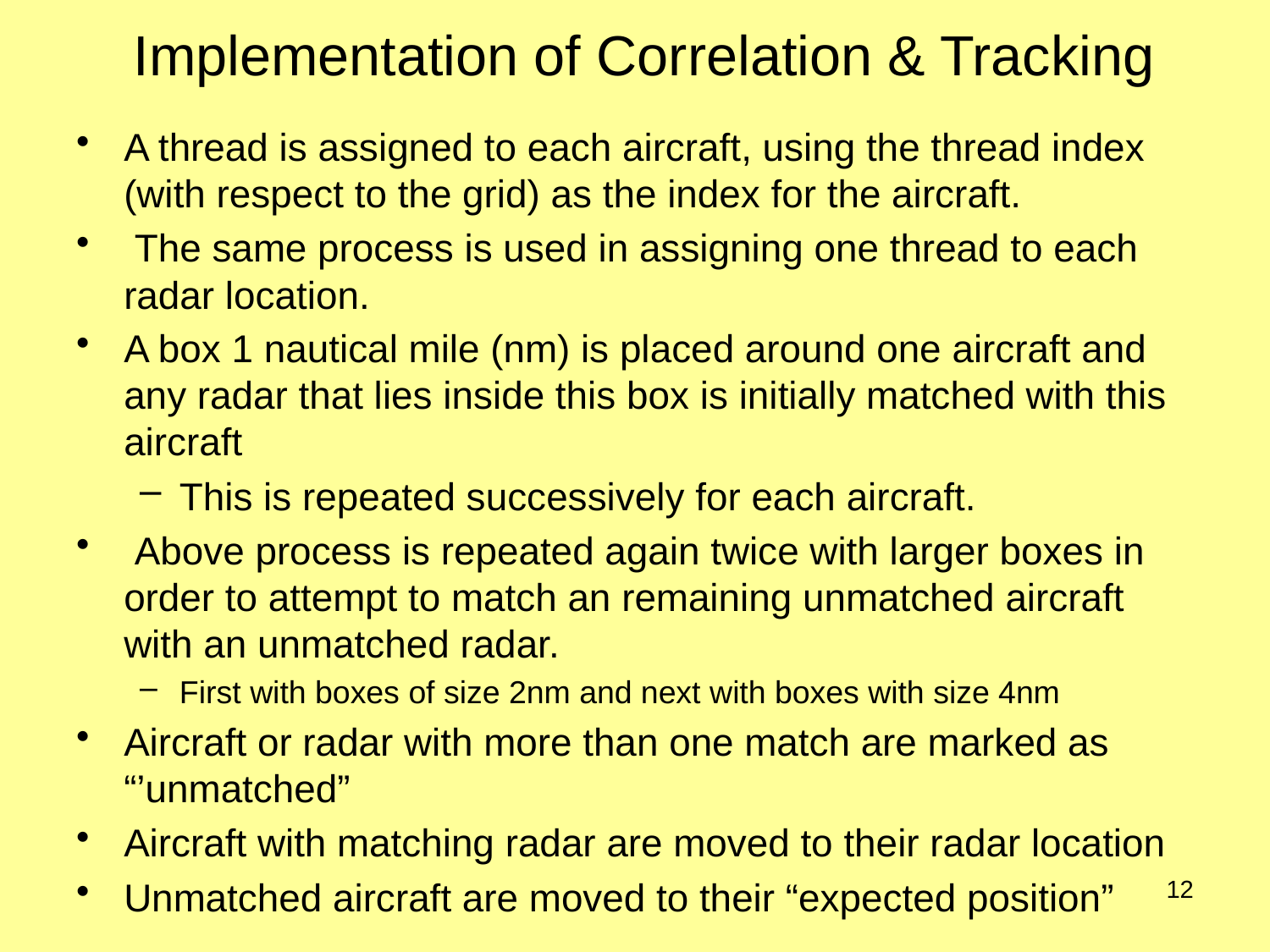

# Implementation of Correlation & Tracking
A thread is assigned to each aircraft, using the thread index (with respect to the grid) as the index for the aircraft.
 The same process is used in assigning one thread to each radar location.
A box 1 nautical mile (nm) is placed around one aircraft and any radar that lies inside this box is initially matched with this aircraft
This is repeated successively for each aircraft.
 Above process is repeated again twice with larger boxes in order to attempt to match an remaining unmatched aircraft with an unmatched radar.
First with boxes of size 2nm and next with boxes with size 4nm
Aircraft or radar with more than one match are marked as “’unmatched”
Aircraft with matching radar are moved to their radar location
Unmatched aircraft are moved to their “expected position”

12